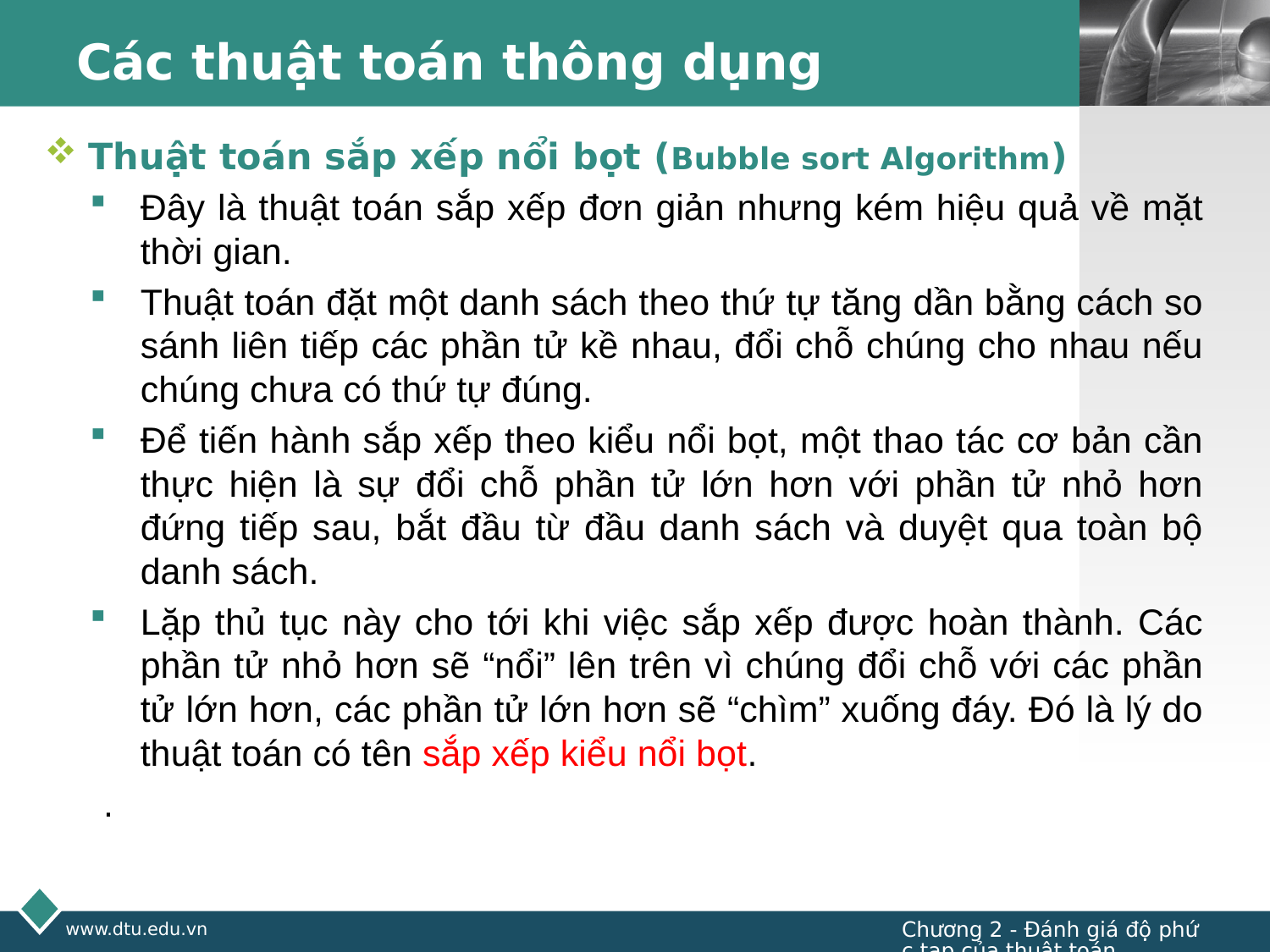

# Các thuật toán thông dụng
Thuật toán sắp xếp nổi bọt (Bubble sort Algorithm)
Đây là thuật toán sắp xếp đơn giản nhưng kém hiệu quả về mặt thời gian.
Thuật toán đặt một danh sách theo thứ tự tăng dần bằng cách so sánh liên tiếp các phần tử kề nhau, đổi chỗ chúng cho nhau nếu chúng chưa có thứ tự đúng.
Để tiến hành sắp xếp theo kiểu nổi bọt, một thao tác cơ bản cần thực hiện là sự đổi chỗ phần tử lớn hơn với phần tử nhỏ hơn đứng tiếp sau, bắt đầu từ đầu danh sách và duyệt qua toàn bộ danh sách.
Lặp thủ tục này cho tới khi việc sắp xếp được hoàn thành. Các phần tử nhỏ hơn sẽ “nổi” lên trên vì chúng đổi chỗ với các phần tử lớn hơn, các phần tử lớn hơn sẽ “chìm” xuống đáy. Đó là lý do thuật toán có tên sắp xếp kiểu nổi bọt.
.
Chương 2 - Đánh giá độ phức tạp của thuật toán
www.dtu.edu.vn